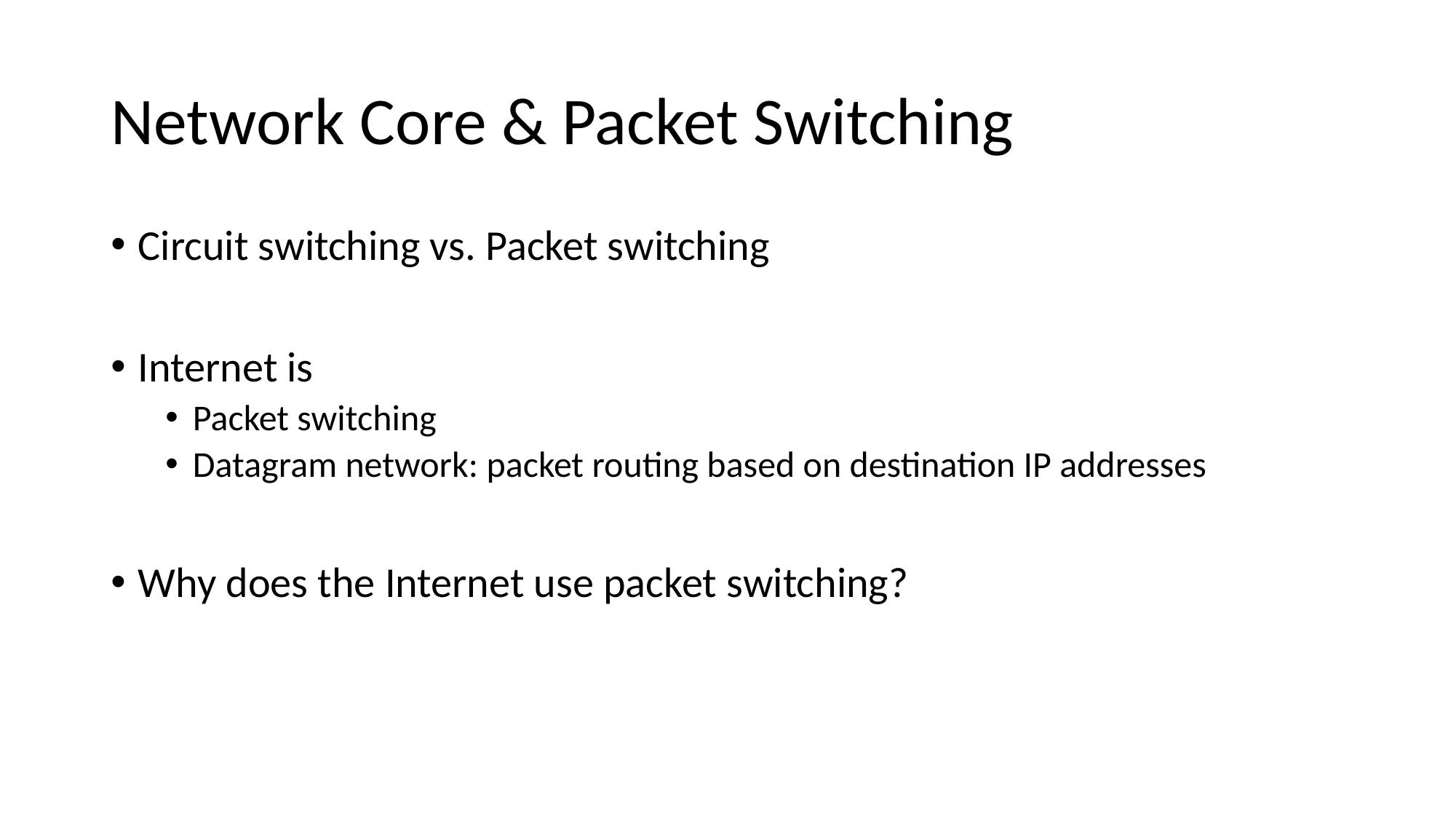

# Network Core & Packet Switching
Circuit switching vs. Packet switching

Internet is
Packet switching
Datagram network: packet routing based on destination IP addresses

Why does the Internet use packet switching?